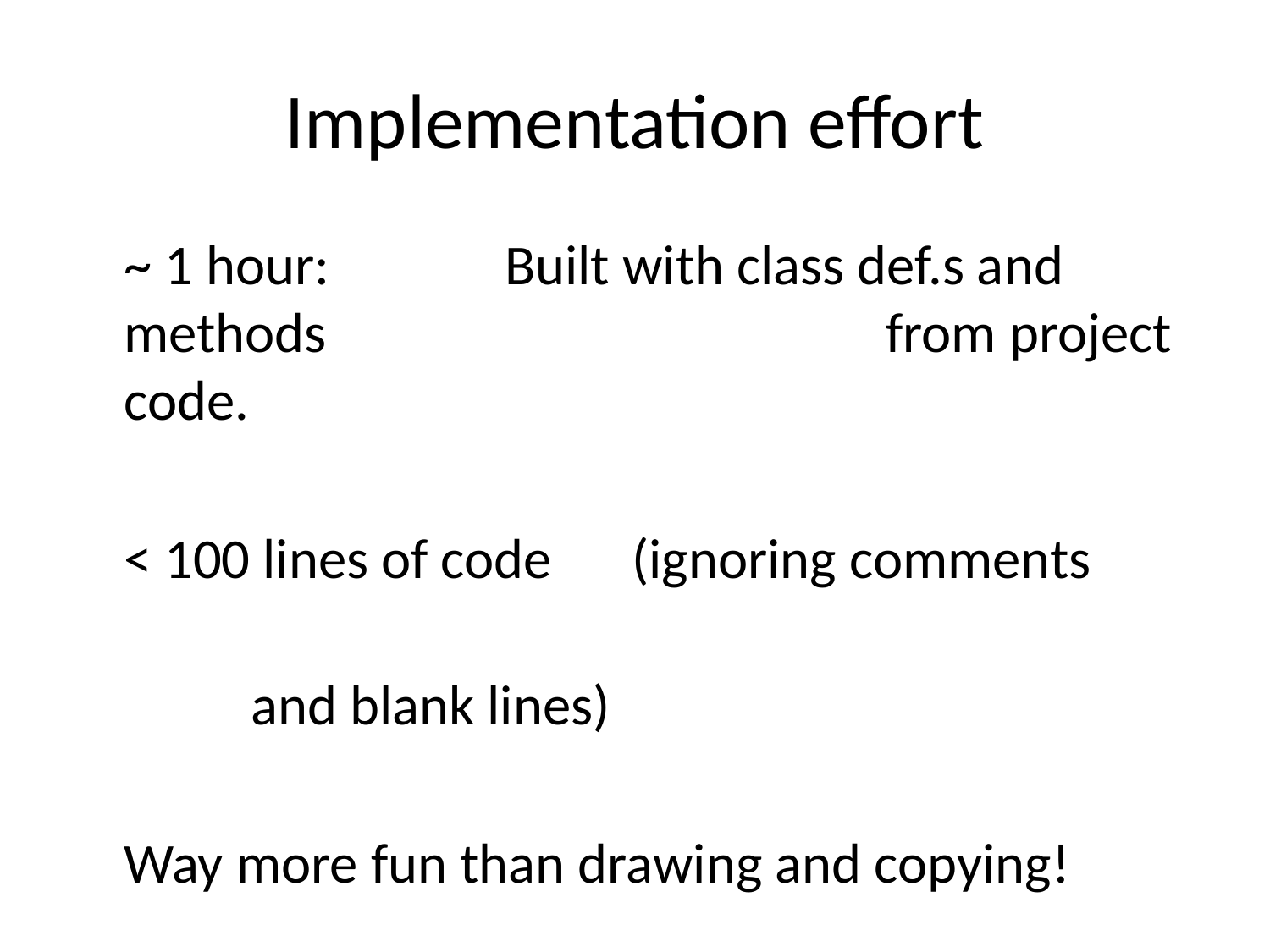

# Implementation effort
	~ 1 hour:		Built with class def.s and methods 					from project code.

	< 100 lines of code	(ignoring comments
										and blank lines)

	Way more fun than drawing and copying!